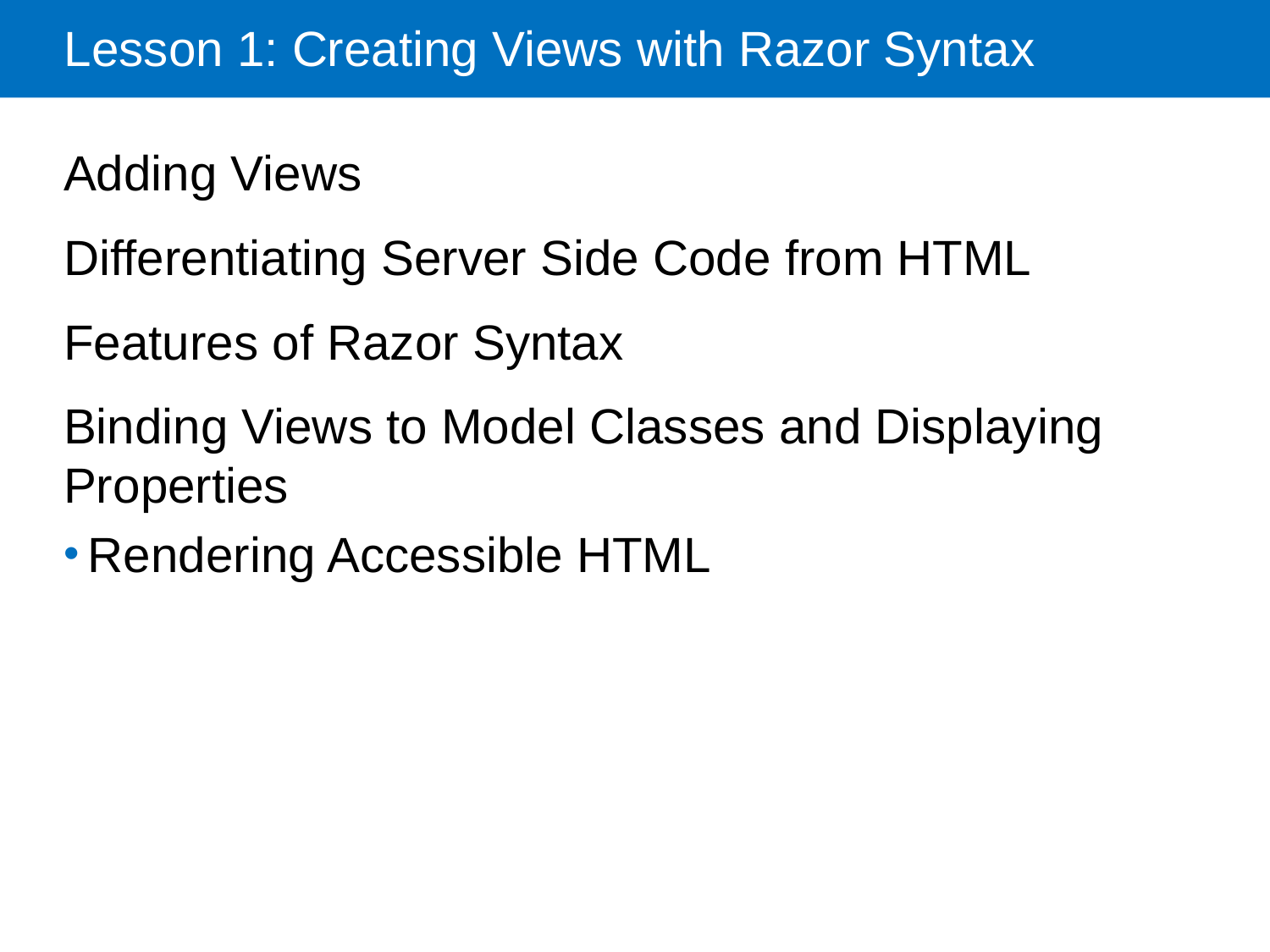

# Lesson 1: Creating Views with Razor Syntax
Adding Views
Differentiating Server Side Code from HTML
Features of Razor Syntax
Binding Views to Model Classes and Displaying Properties
Rendering Accessible HTML